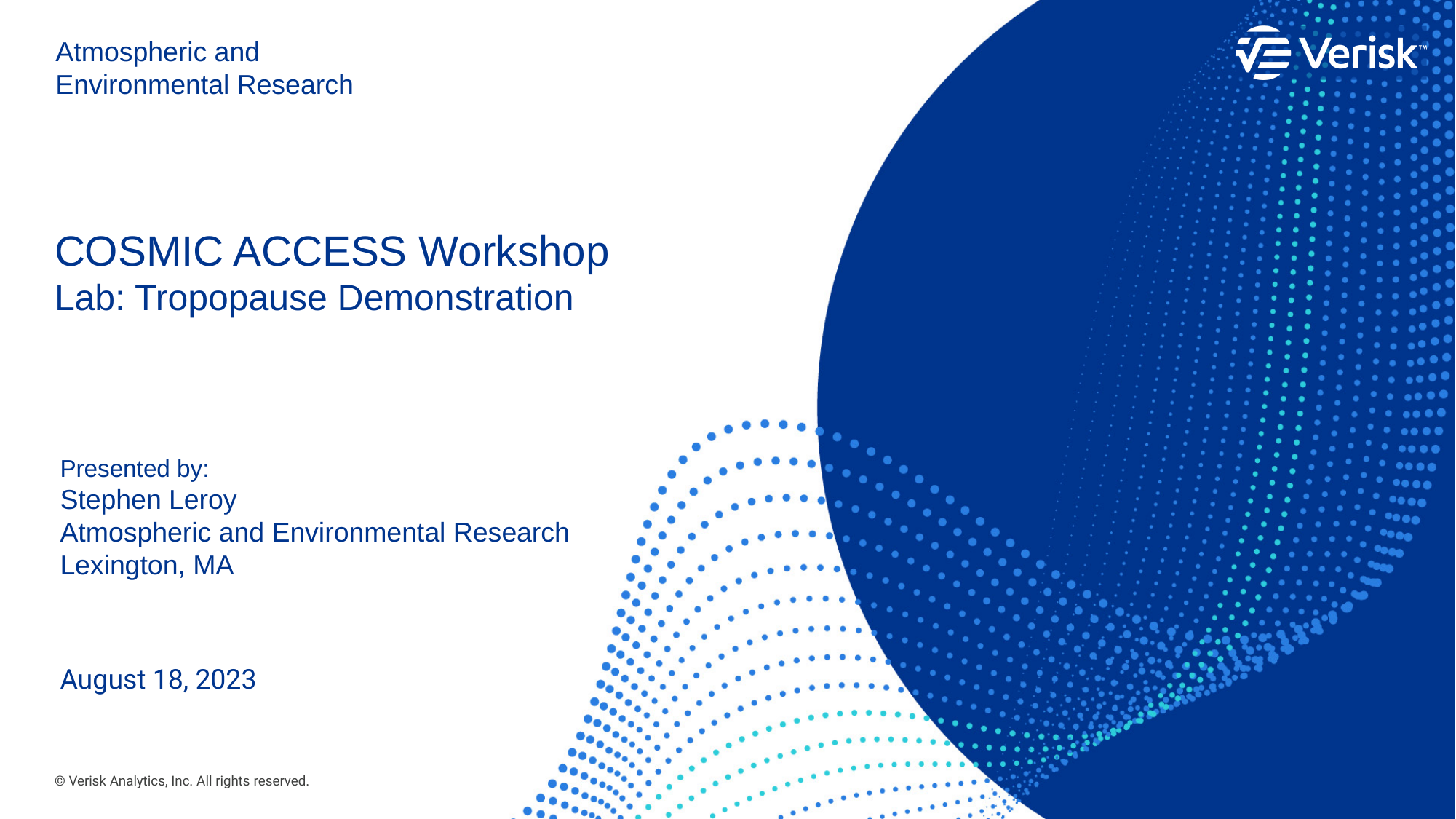

# COSMIC ACCESS Workshop Lab: Tropopause Demonstration

Presented by:
Stephen Leroy
Atmospheric and Environmental Research
Lexington, MA
August 18, 2023